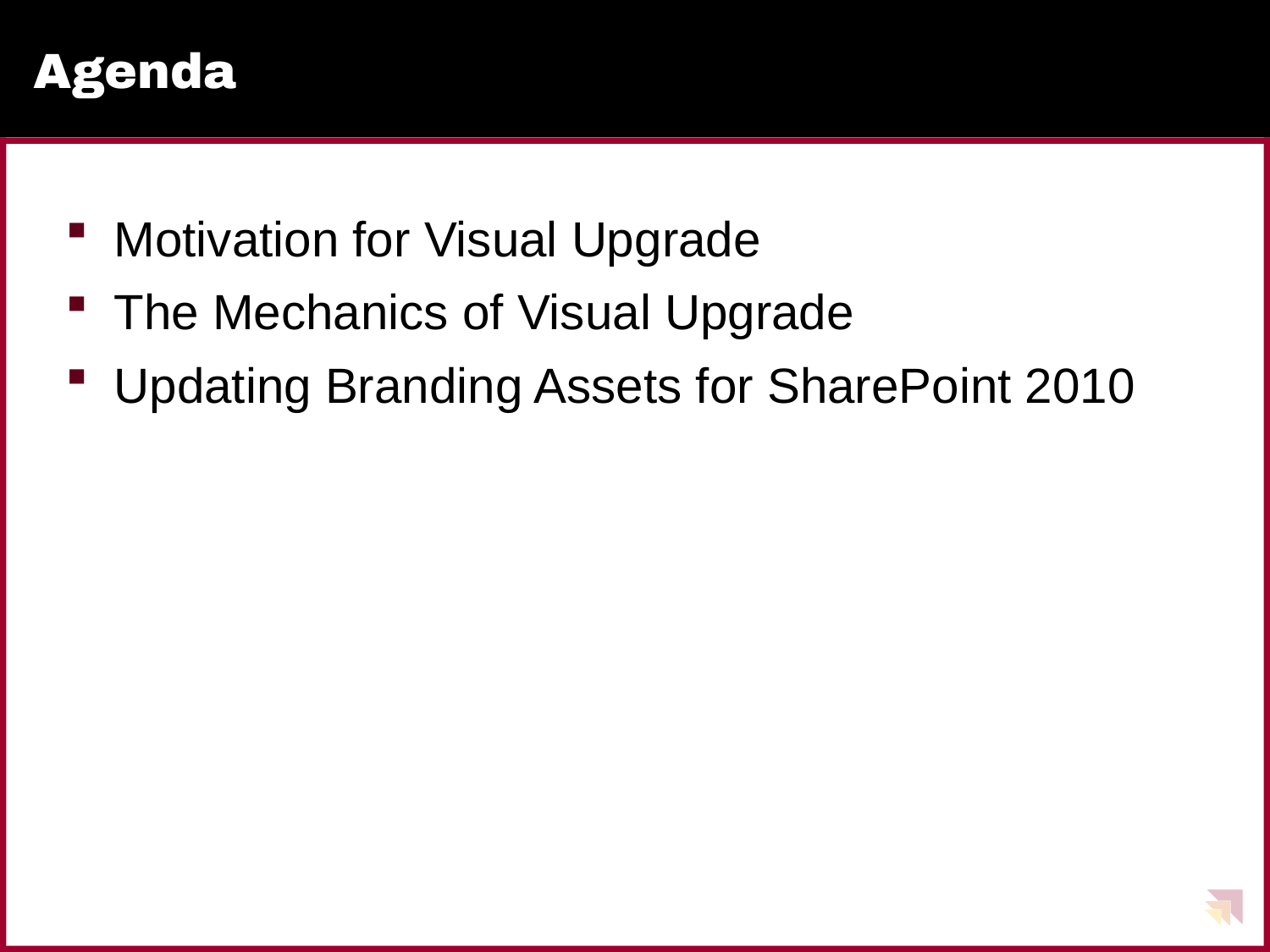

# Agenda
Motivation for Visual Upgrade
The Mechanics of Visual Upgrade
Updating Branding Assets for SharePoint 2010